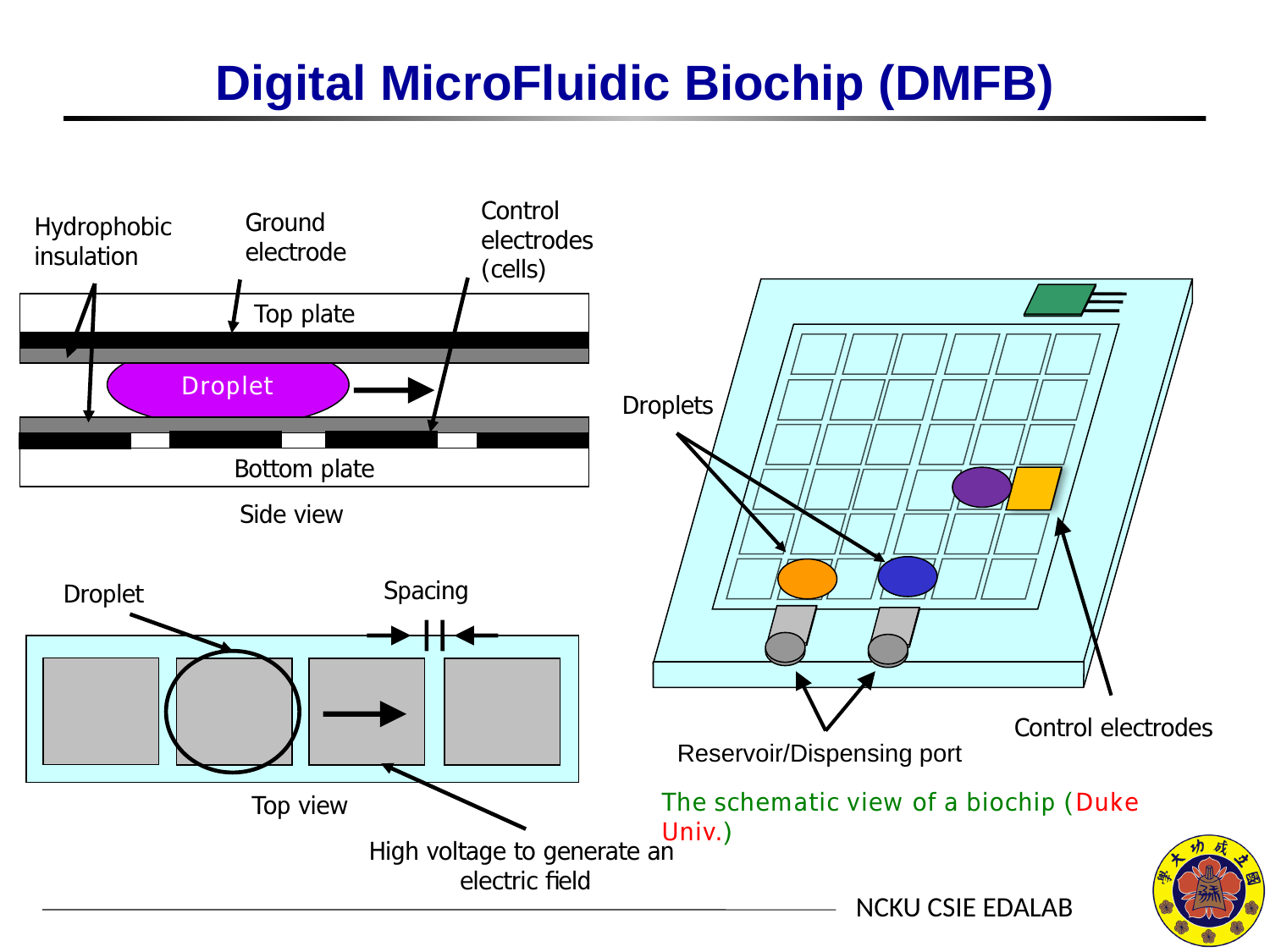

# Digital MicroFluidic Biochip (DMFB)
Control
electrodes (cells)
Ground
electrode
Hydrophobic insulation

Top plate

Droplet

Droplets

Bottom plate

Control electrodes

Side view

Spacing
Droplet

Reservoir/Dispensing port
The schematic view of a biochip (Duke Univ.)
Top view
High voltage to generate an
electric field